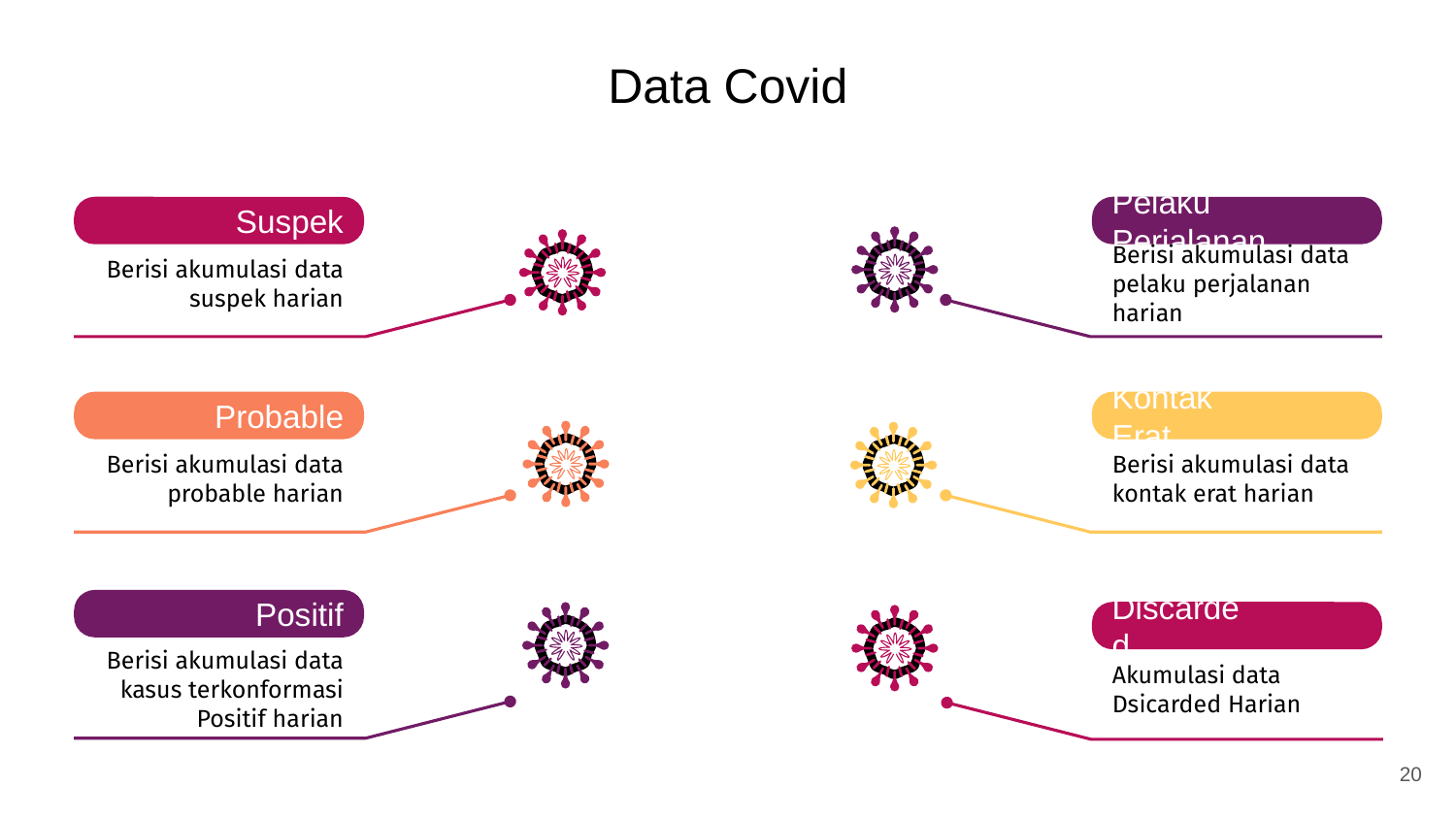

# Data Covid

Pelaku Perjalanan
Suspek
Berisi akumulasi data suspek harian
Berisi akumulasi data pelaku perjalanan harian

Probable
Kontak Erat
Berisi akumulasi data probable harian
Berisi akumulasi data kontak erat harian

Positif
Berisi akumulasi data kasus terkonformasi Positif harian

Discarded
Akumulasi data Dsicarded Harian

20